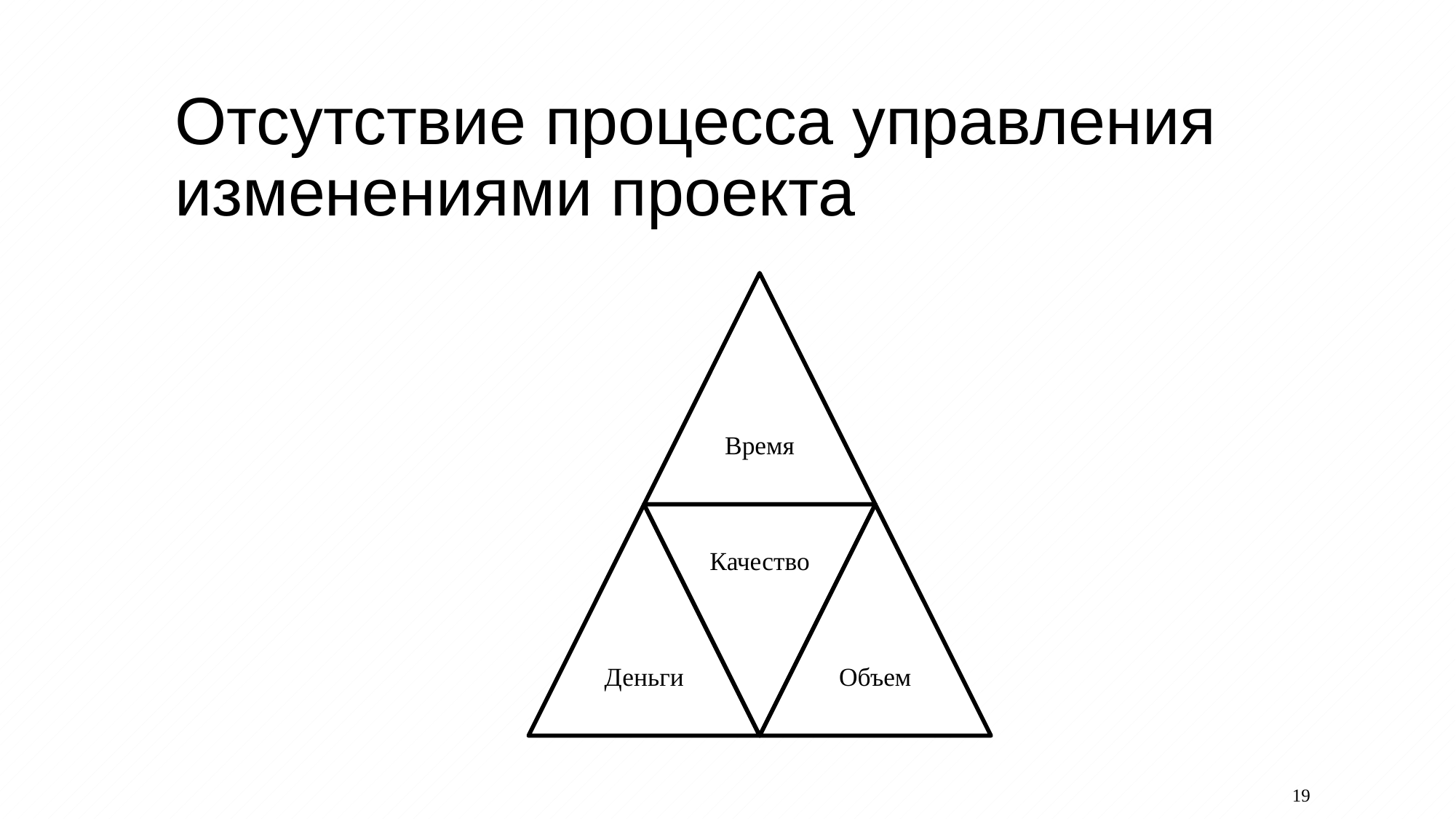

# Отсутствие процесса управления изменениями проекта
Время
Деньги
Качество
Объем
19